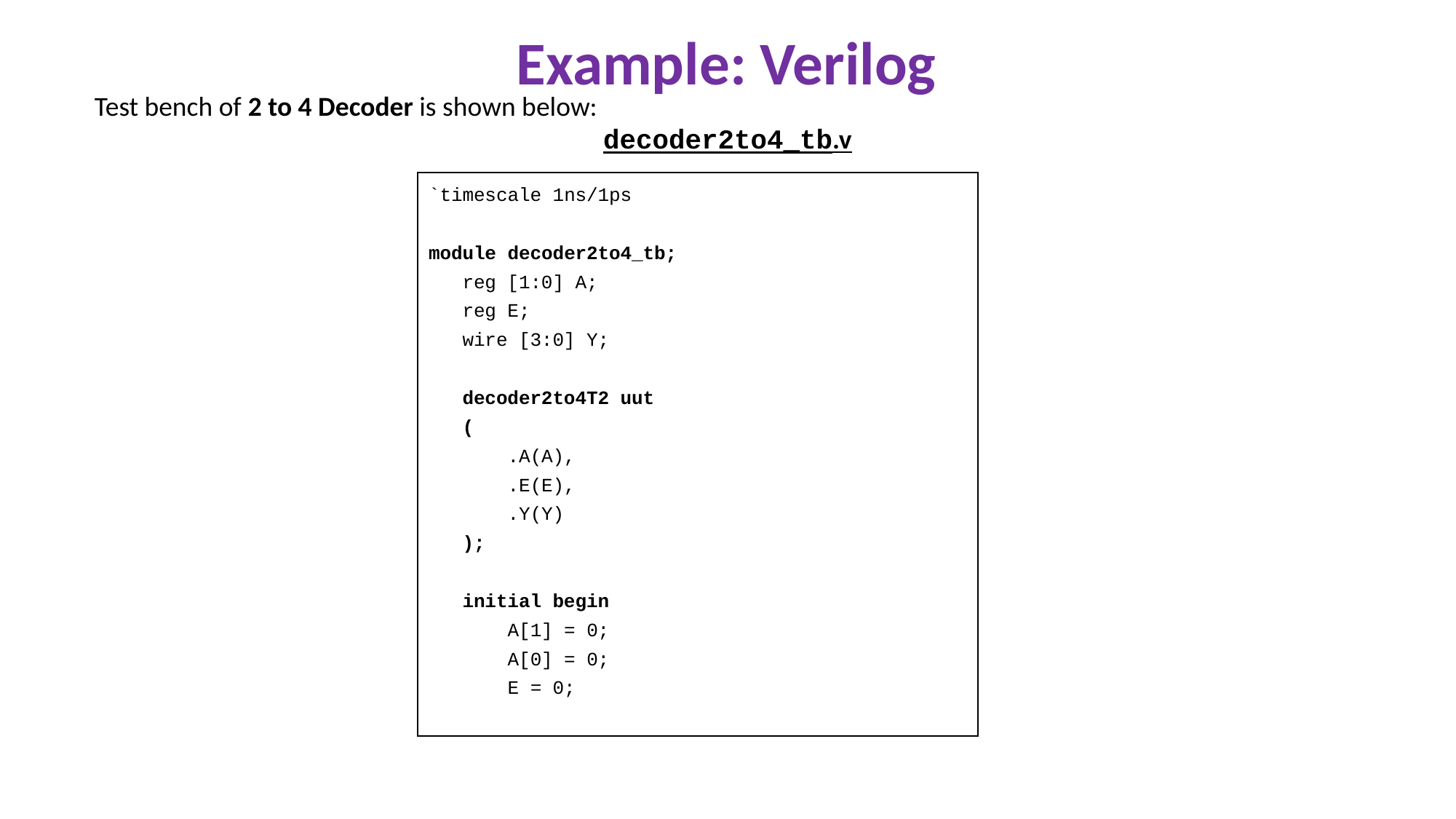

# Example: Verilog
Test bench of 2 to 4 Decoder is shown below:
decoder2to4_tb.v

| `timescale 1ns/1ps module decoder2to4\_tb; reg [1:0] A; reg E; wire [3:0] Y; decoder2to4T2 uut ( .A(A), .E(E), .Y(Y) ); initial begin A[1] = 0; A[0] = 0; E = 0; |  |  |
| --- | --- | --- |